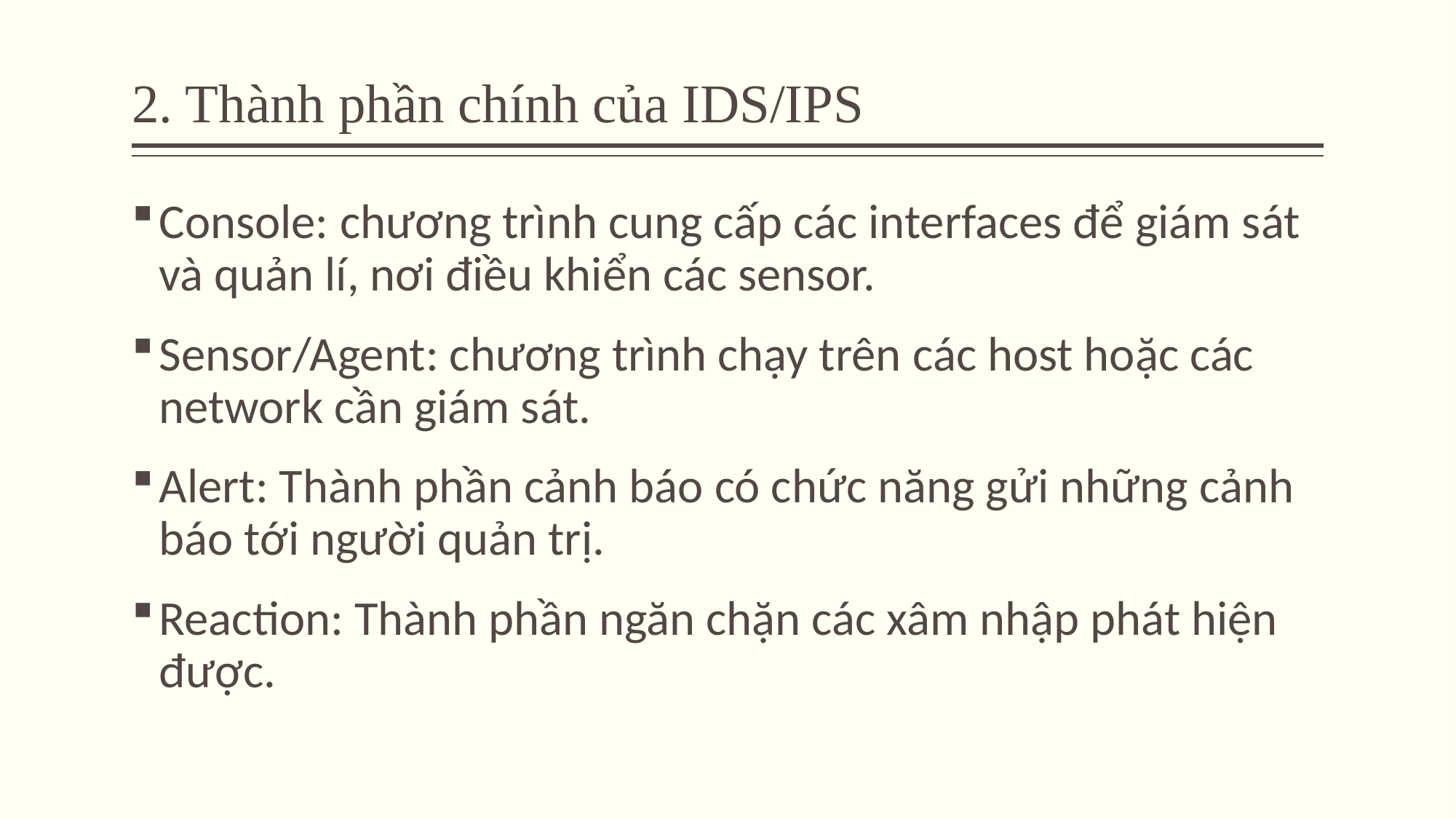

# 2. Thành phần chính của IDS/IPS
Console: chương trình cung cấp các interfaces để giám sát và quản lí, nơi điều khiển các sensor.
Sensor/Agent: chương trình chạy trên các host hoặc các network cần giám sát.
Alert: Thành phần cảnh báo có chức năng gửi những cảnh báo tới người quản trị.
Reaction: Thành phần ngăn chặn các xâm nhập phát hiện được.